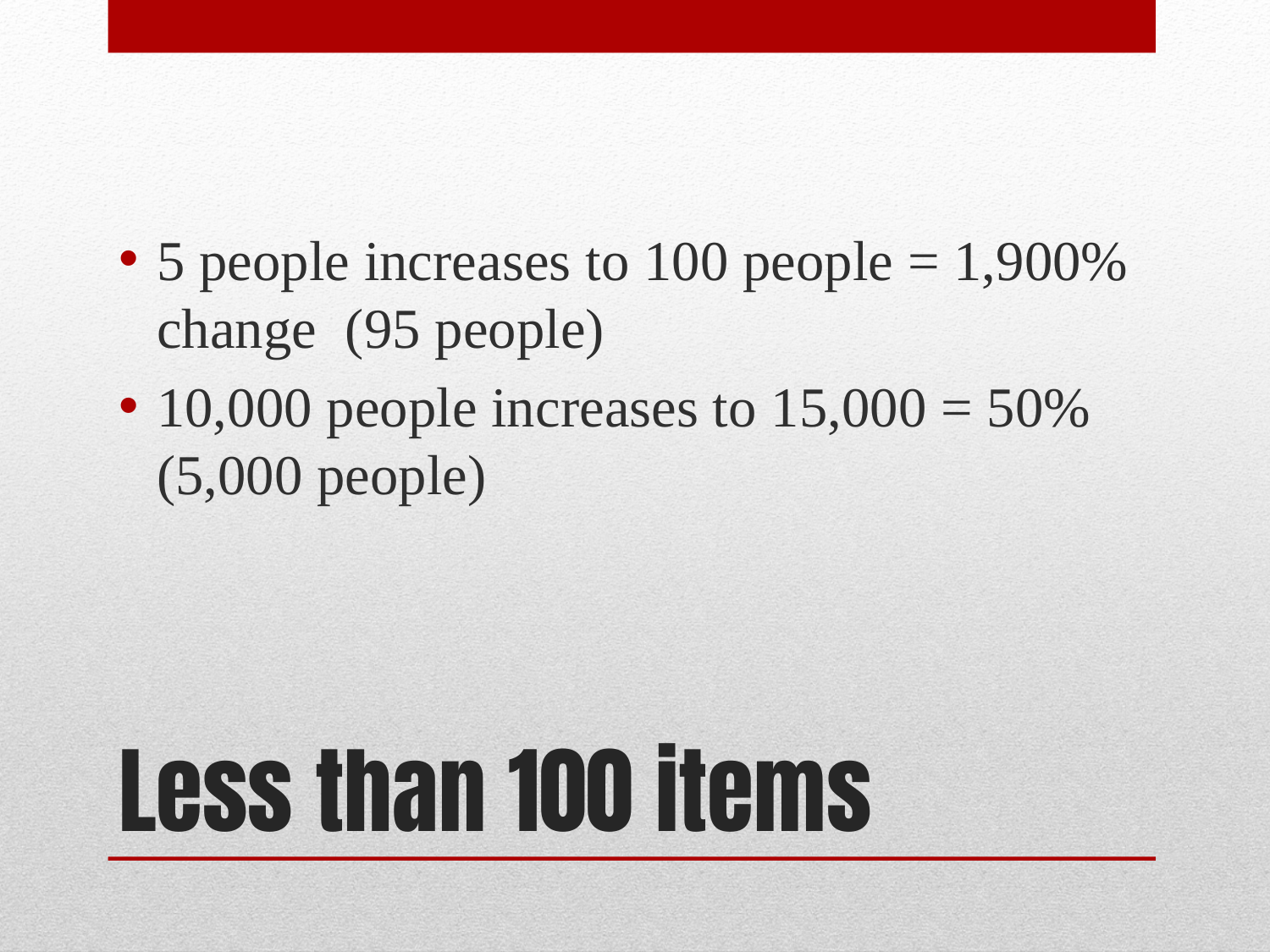

5 people increases to 100 people = 1,900% change  (95 people)
10,000 people increases to 15,000 = 50% (5,000 people)
# Less than 100 items